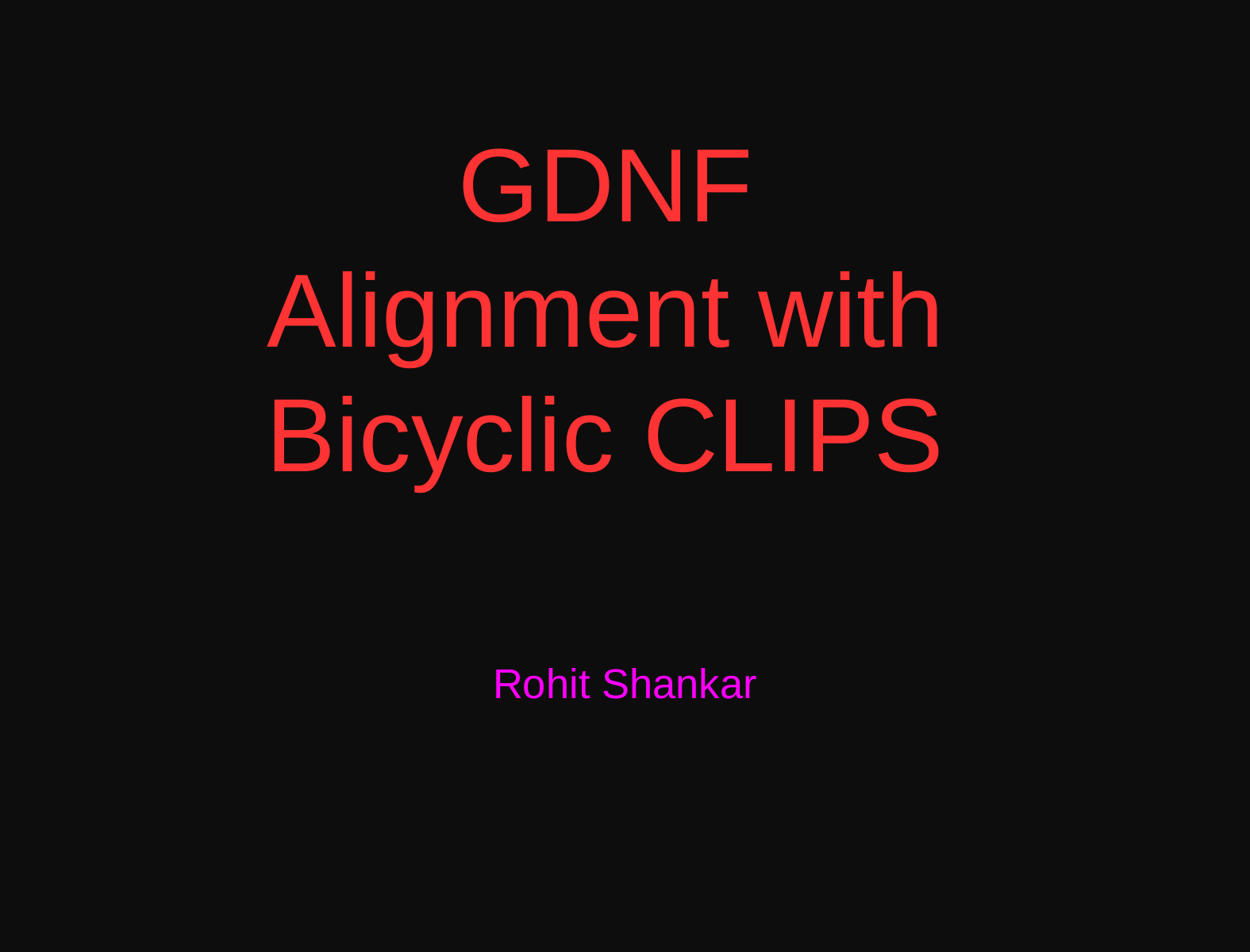

# GDNF Alignment with Bicyclic CLIPS
Rohit Shankar